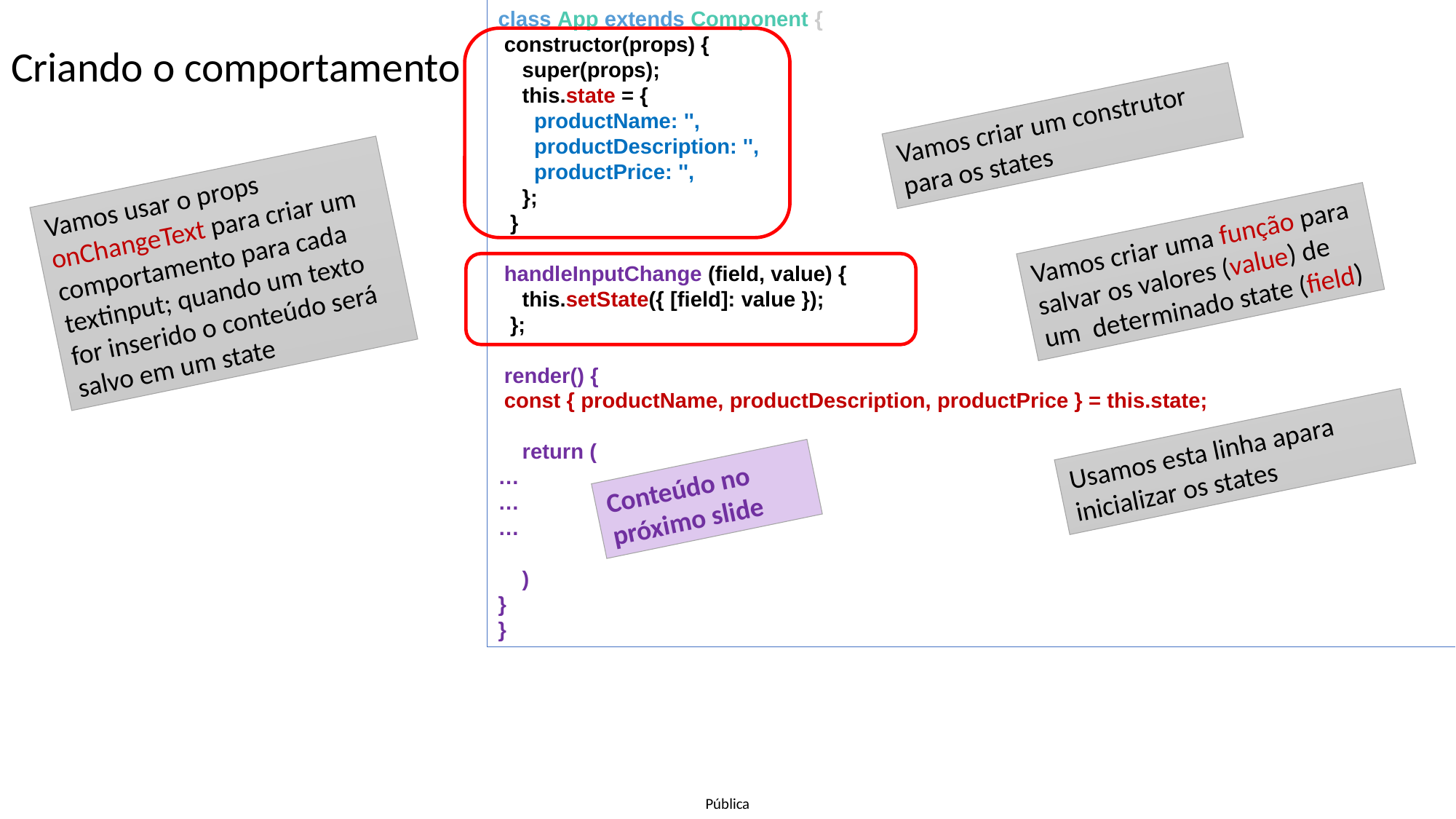

class App extends Component {
 constructor(props) {
    super(props);
    this.state = {
      productName: '',
      productDescription: '',
      productPrice: '',
    };
  }

 handleInputChange (field, value) {
    this.setState({ [field]: value });
  };

 render() {
 const { productName, productDescription, productPrice } = this.state;

    return (
…
…
…

    )
}
}
# Criando o comportamento

Vamos criar um construtor para os states
Vamos usar o props  onChangeText para criar um comportamento para cada textinput; quando um texto for inserido o conteúdo será salvo em um state
Vamos criar uma função para salvar os valores (value) de um  determinado state (field)

Usamos esta linha apara inicializar os states
Conteúdo no próximo slide